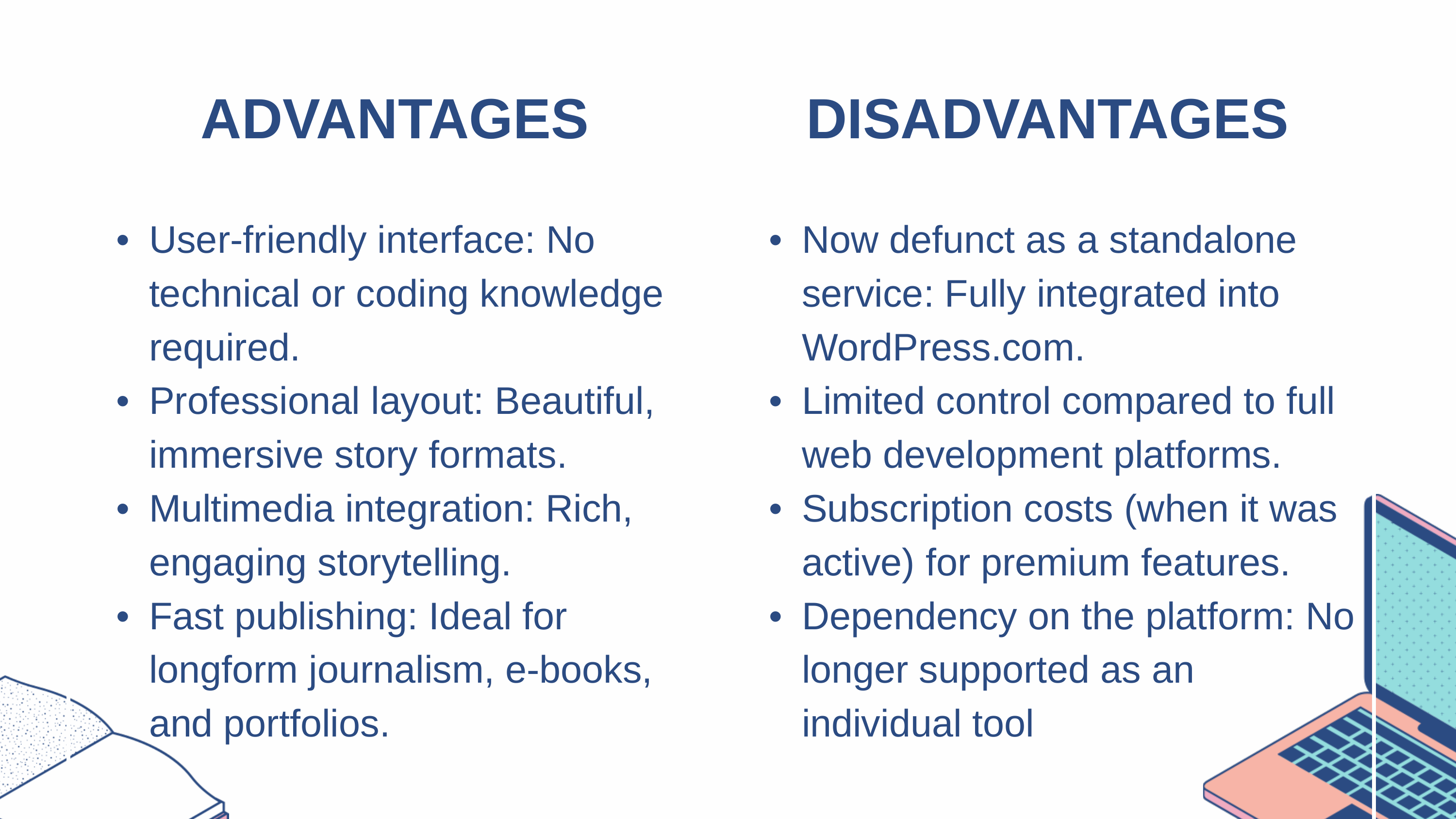

| ADVANTAGES | DISADVANTAGES |
| --- | --- |
| User-friendly interface: No technical or coding knowledge required. Professional layout: Beautiful, immersive story formats. Multimedia integration: Rich, engaging storytelling. Fast publishing: Ideal for longform journalism, e-books, and portfolios. | Now defunct as a standalone service: Fully integrated into WordPress.com. Limited control compared to full web development platforms. Subscription costs (when it was active) for premium features. Dependency on the platform: No longer supported as an individual tool |